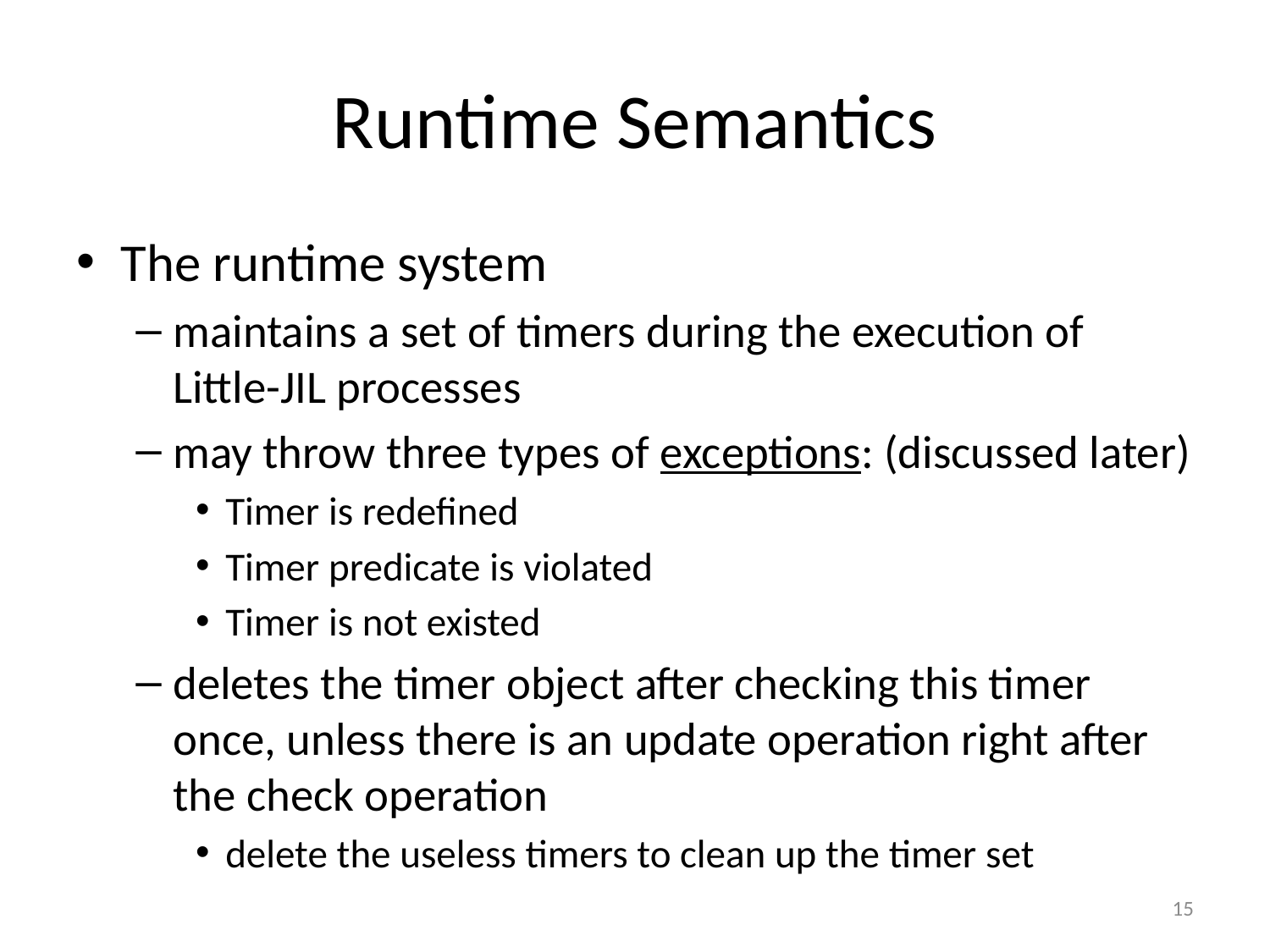

# Runtime Semantics
The runtime system
maintains a set of timers during the execution of Little-JIL processes
may throw three types of exceptions: (discussed later)
Timer is redefined
Timer predicate is violated
Timer is not existed
deletes the timer object after checking this timer once, unless there is an update operation right after the check operation
delete the useless timers to clean up the timer set

15